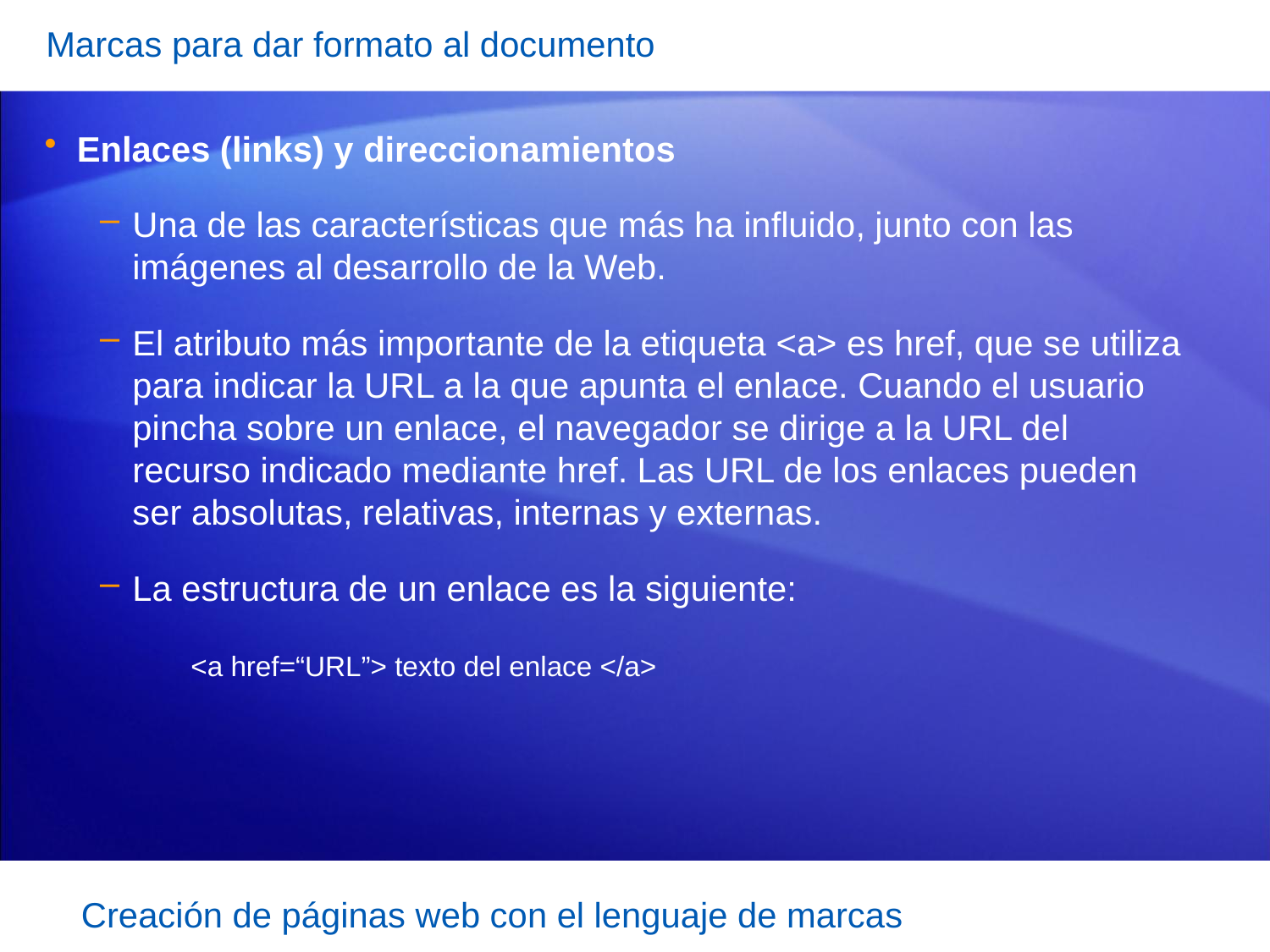

Marcas para dar formato al documento

Enlaces (links) y direccionamientos
Una de las características que más ha influido, junto con las imágenes al desarrollo de la Web.
El atributo más importante de la etiqueta <a> es href, que se utiliza para indicar la URL a la que apunta el enlace. Cuando el usuario pincha sobre un enlace, el navegador se dirige a la URL del recurso indicado mediante href. Las URL de los enlaces pueden ser absolutas, relativas, internas y externas.
La estructura de un enlace es la siguiente:
	      <a href=“URL”> texto del enlace </a>
Creación de páginas web con el lenguaje de marcas